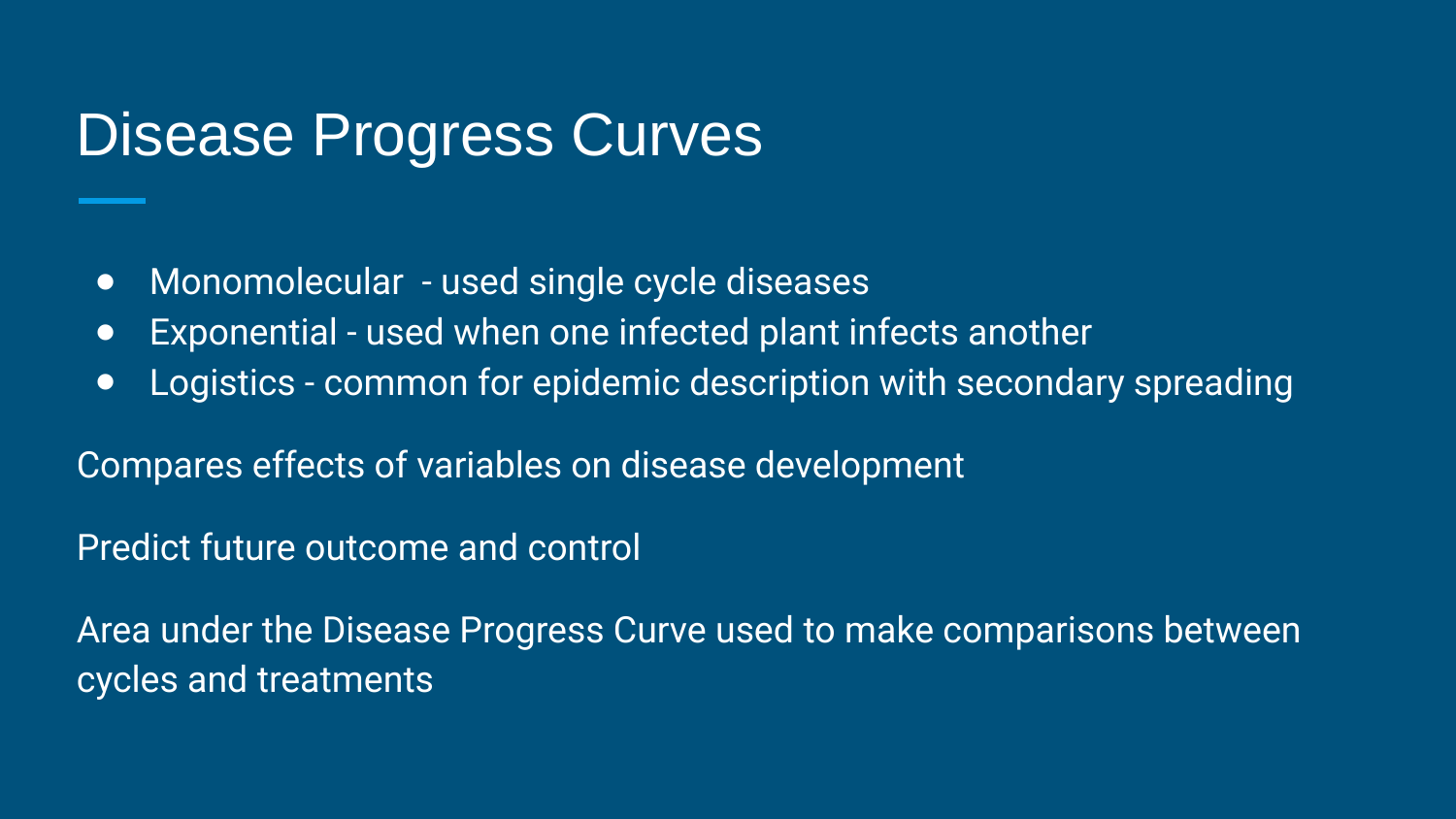

# Disease Progress Curves
Monomolecular  - used single cycle diseases
Exponential - used when one infected plant infects another
Logistics - common for epidemic description with secondary spreading
Compares effects of variables on disease development
Predict future outcome and control
Area under the Disease Progress Curve used to make comparisons between cycles and treatments